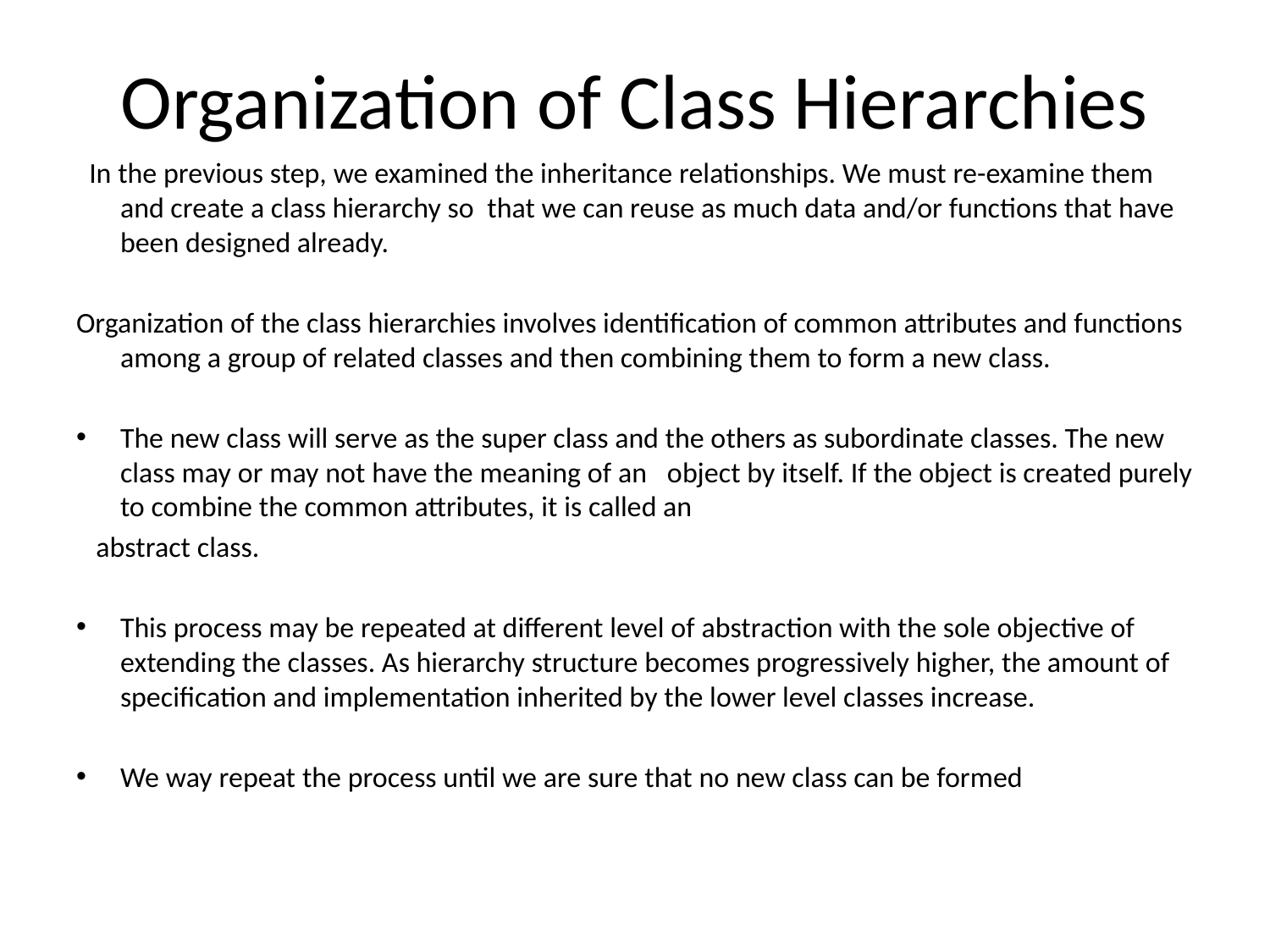

# Organization of Class Hierarchies
  In the previous step, we examined the inheritance relationships. We must re-examine them and create a class hierarchy so  that we can reuse as much data and/or functions that have been designed already.

Organization of the class hierarchies involves identification of common attributes and functions among a group of related classes and then combining them to form a new class.

The new class will serve as the super class and the others as subordinate classes. The new class may or may not have the meaning of an   object by itself. If the object is created purely to combine the common attributes, it is called an
   abstract class.

This process may be repeated at different level of abstraction with the sole objective of extending the classes. As hierarchy structure becomes progressively higher, the amount of specification and implementation inherited by the lower level classes increase.

We way repeat the process until we are sure that no new class can be formed